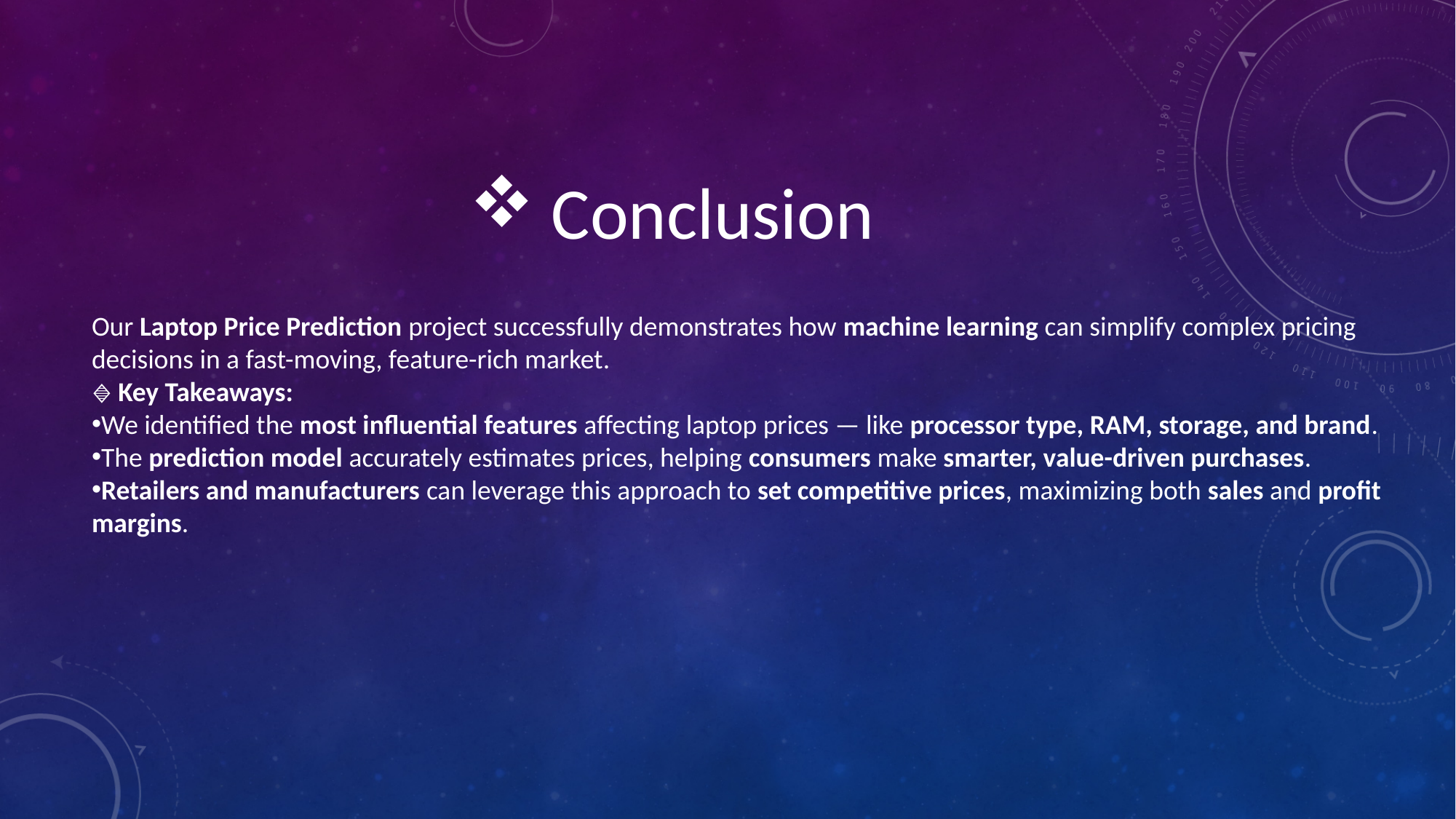

Conclusion
Our Laptop Price Prediction project successfully demonstrates how machine learning can simplify complex pricing decisions in a fast-moving, feature-rich market.
🔹 Key Takeaways:
We identified the most influential features affecting laptop prices — like processor type, RAM, storage, and brand.
The prediction model accurately estimates prices, helping consumers make smarter, value-driven purchases.
Retailers and manufacturers can leverage this approach to set competitive prices, maximizing both sales and profit margins.